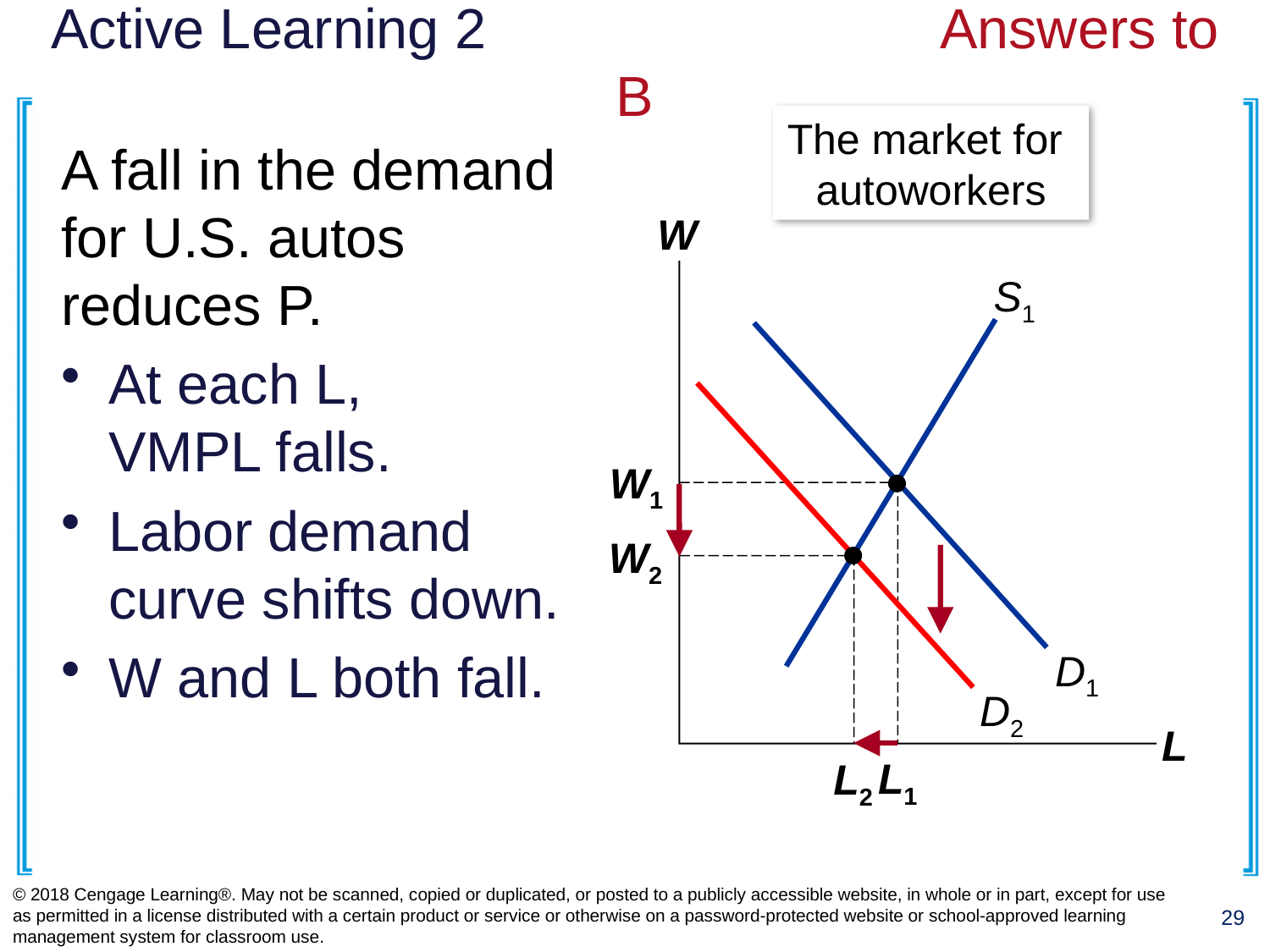

# Active Learning 2				Answers to B
The market for
autoworkers
A fall in the demand for U.S. autos reduces P.
At each L,
VMPL falls.
Labor demand curve shifts down.
W and L both fall.

W

L
S1

D1

D2
W1

L1

W2

L2

© 2018 Cengage Learning®. May not be scanned, copied or duplicated, or posted to a publicly accessible website, in whole or in part, except for use as permitted in a license distributed with a certain product or service or otherwise on a password-protected website or school-approved learning management system for classroom use.
29